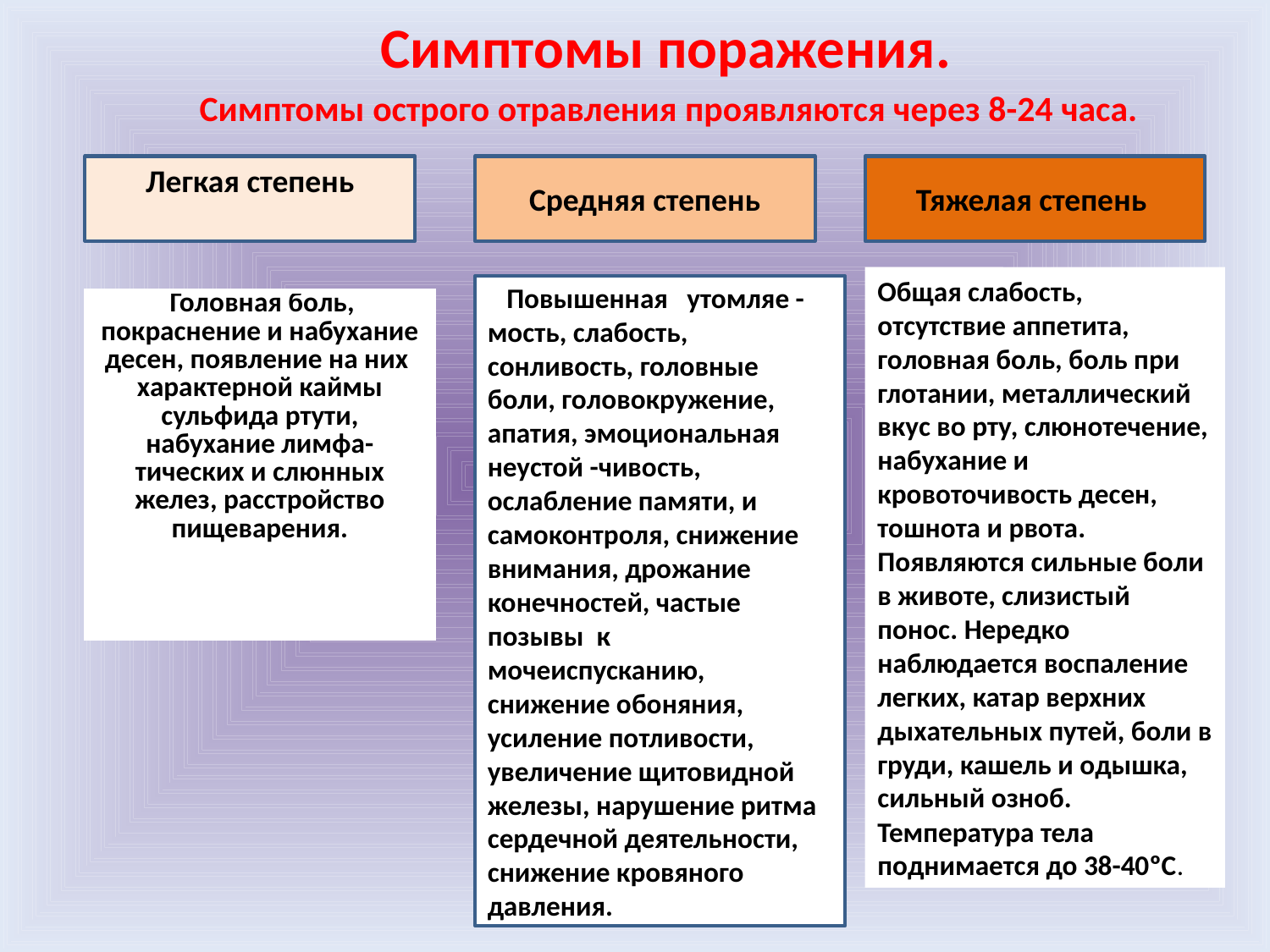

Симптомы поражения.
 Симптомы острого отравления проявляются через 8-24 часа.

Средняя степень
Тяжелая степень
Легкая степень

Общая слабость, отсутствие аппетита, головная боль, боль при глотании, металлический вкус во рту, слюнотечение, набухание и кровоточивость десен, тошнота и рвота. Появляются сильные боли в животе, слизистый понос. Нередко наблюдается воспаление легких, катар верхних дыхательных путей, боли в груди, кашель и одышка, сильный озноб. Температура тела поднимается до 38-40ºС.
   Повышенная   утомляе -мость, слабость, сонливость, головные боли, головокружение, апатия, эмоциональная неустой -чивость, ослабление памяти, и самоконтроля, снижение внимания, дрожание конечностей, частые позывы  к     мочеиспусканию, снижение обоняния, усиление потливости, увеличение щитовидной железы, нарушение ритма сердечной деятельности, снижение кровяного давления.
| Головная боль, покраснение и набухание десен, появление на них характерной каймы сульфида ртути, набухание лимфа- тических и слюнных желез, расстройство пищеварения. |
| --- |